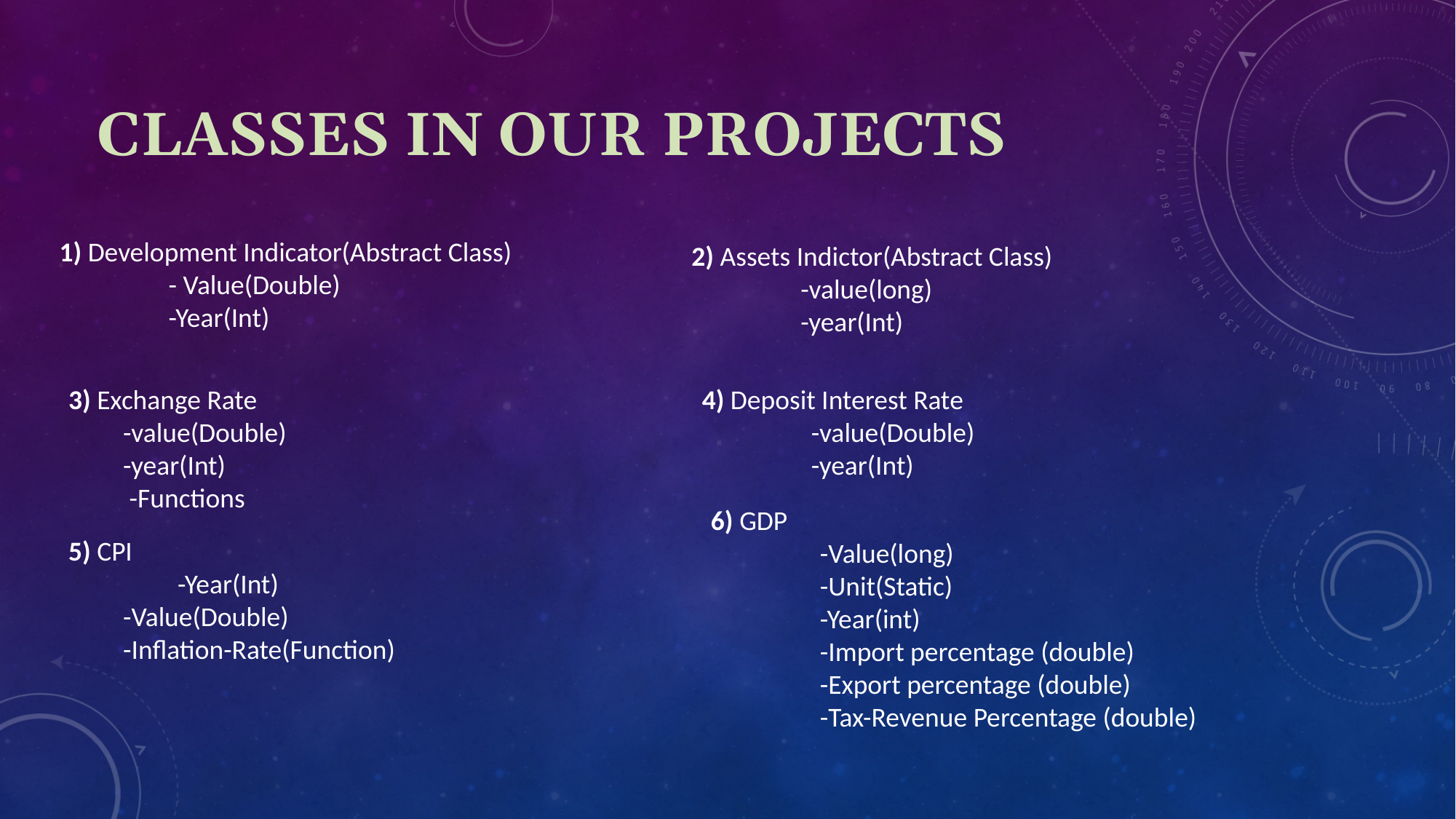

# Classes in our projects
1) Development Indicator(Abstract Class)
	- Value(Double)
	-Year(Int)

2) Assets Indictor(Abstract Class)
	-value(long)
	-year(Int)

3) Exchange Rate
-value(Double)
-year(Int)
 -Functions
4) Deposit Interest Rate
	-value(Double)
	-year(Int)
6) GDP
	-Value(long)
	-Unit(Static)
	-Year(int)
	-Import percentage (double)
	-Export percentage (double)
	-Tax-Revenue Percentage (double)
5) CPI
	-Year(Int)
-Value(Double)
-Inflation-Rate(Function)